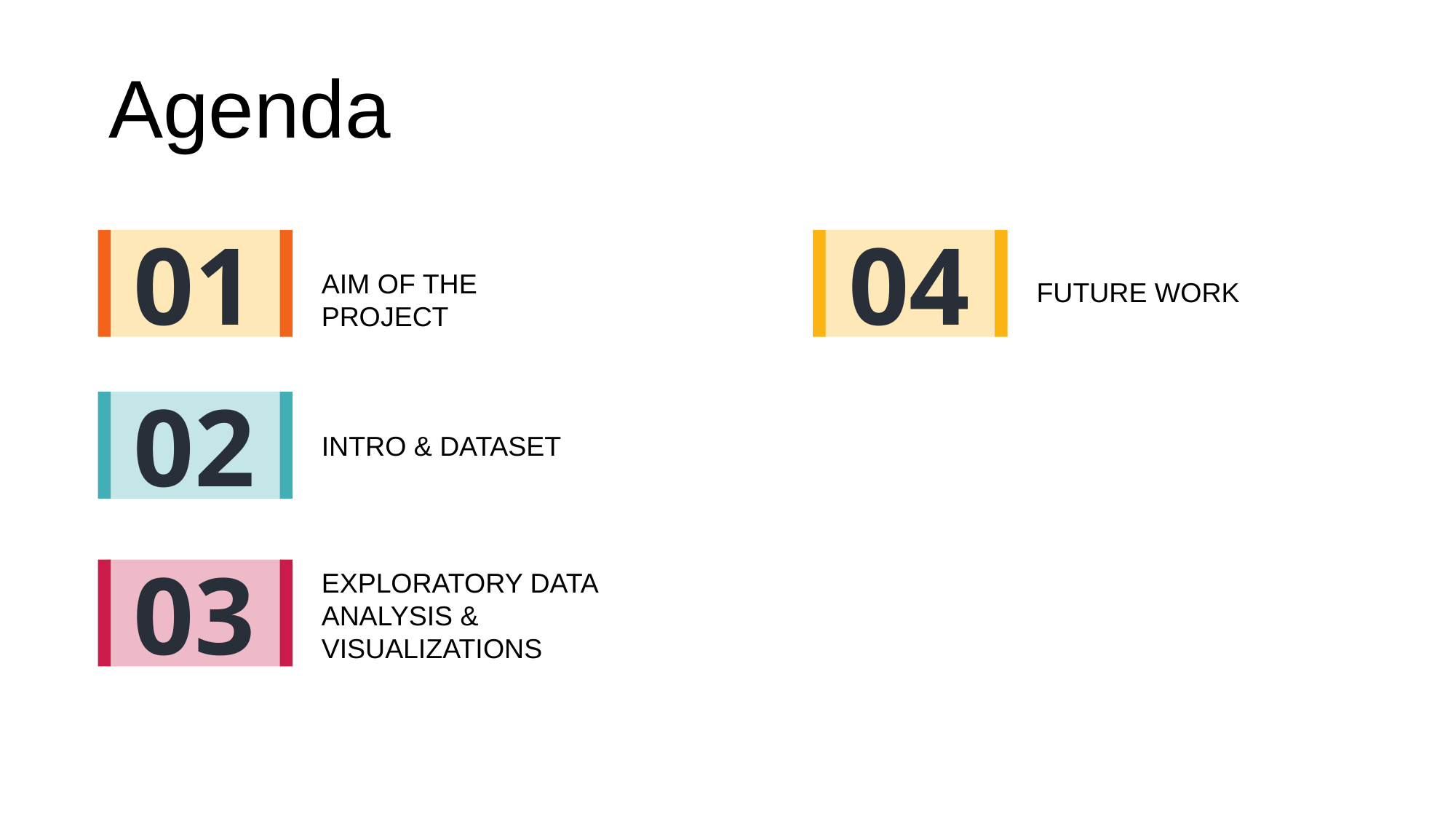

Agenda
01
04

AIM OF THE PROJECT
FUTURE WORK
02

INTRO & DATASET
03

EXPLORATORY DATA ANALYSIS & VISUALIZATIONS